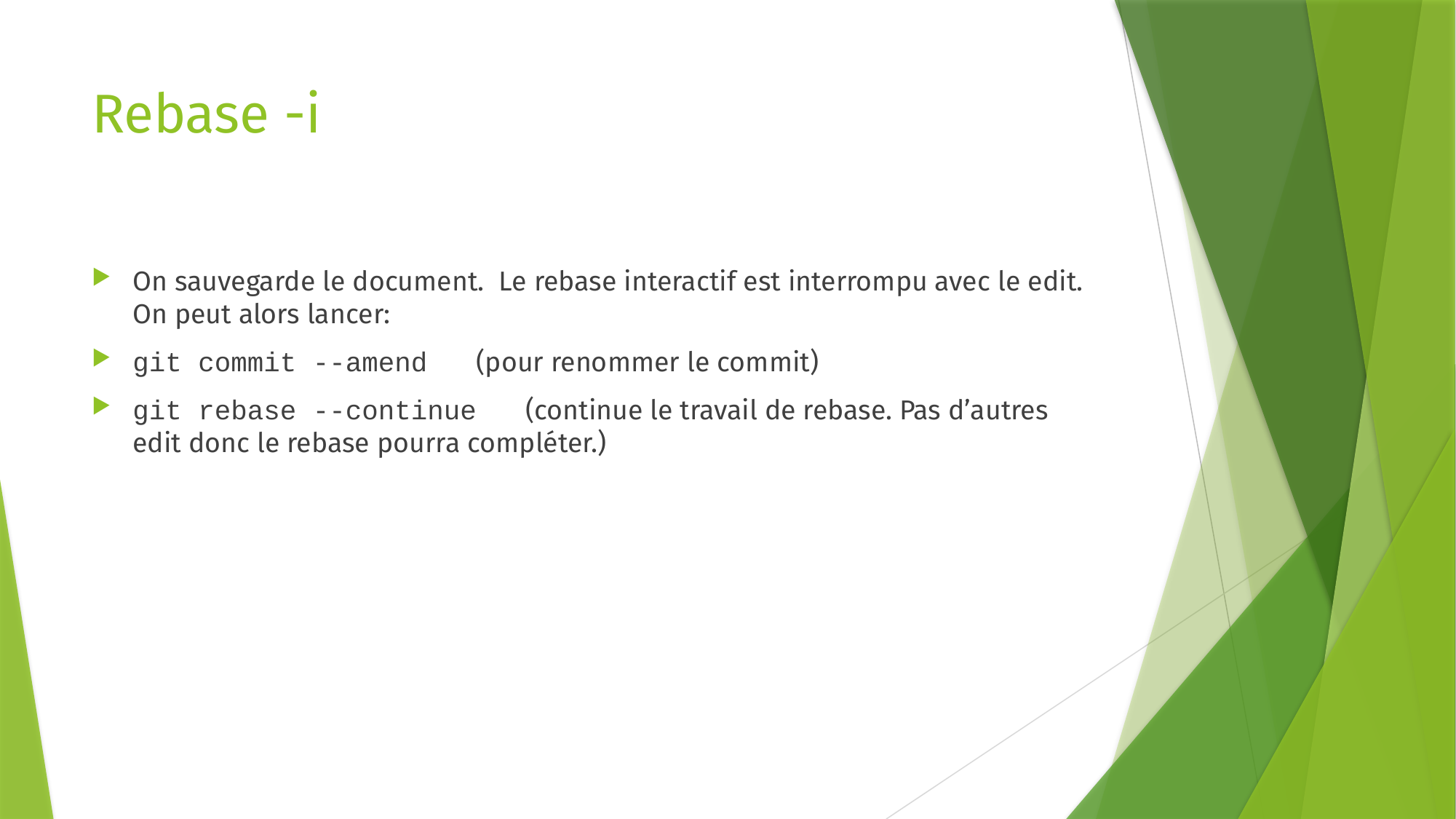

# Rebase -i
On sauvegarde le document.  Le rebase interactif est interrompu avec le edit. On peut alors lancer:
git commit --amend   (pour renommer le commit)
git rebase --continue   (continue le travail de rebase. Pas d’autres edit donc le rebase pourra compléter.)